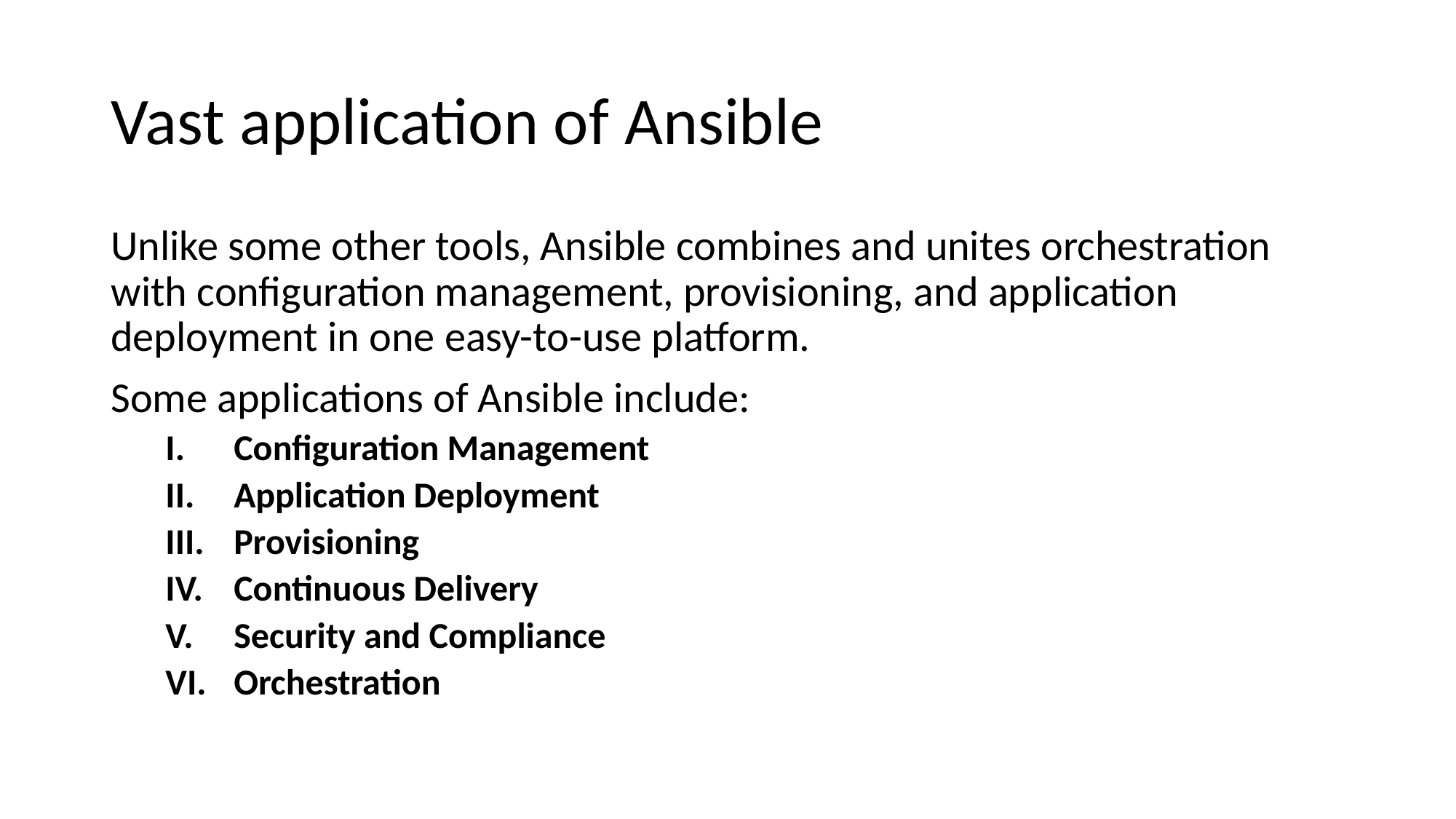

# Vast application of Ansible
Unlike some other tools, Ansible combines and unites orchestration with configuration management, provisioning, and application deployment in one easy-to-use platform.
Some applications of Ansible include:
Configuration Management
Application Deployment
Provisioning
Continuous Delivery
Security and Compliance
Orchestration